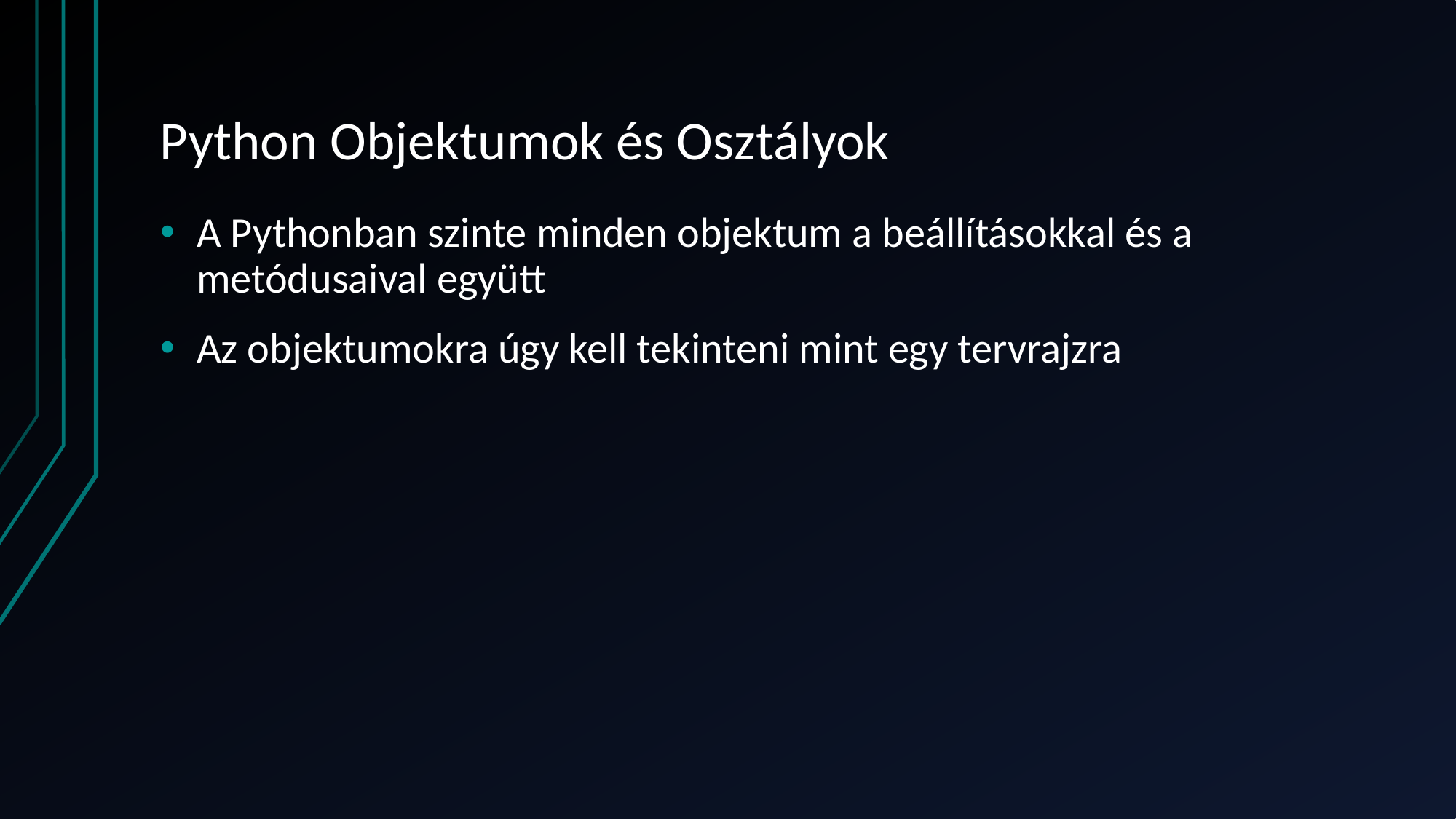

# Python Objektumok és Osztályok
A Pythonban szinte minden objektum a beállításokkal és a metódusaival együtt
Az objektumokra úgy kell tekinteni mint egy tervrajzra